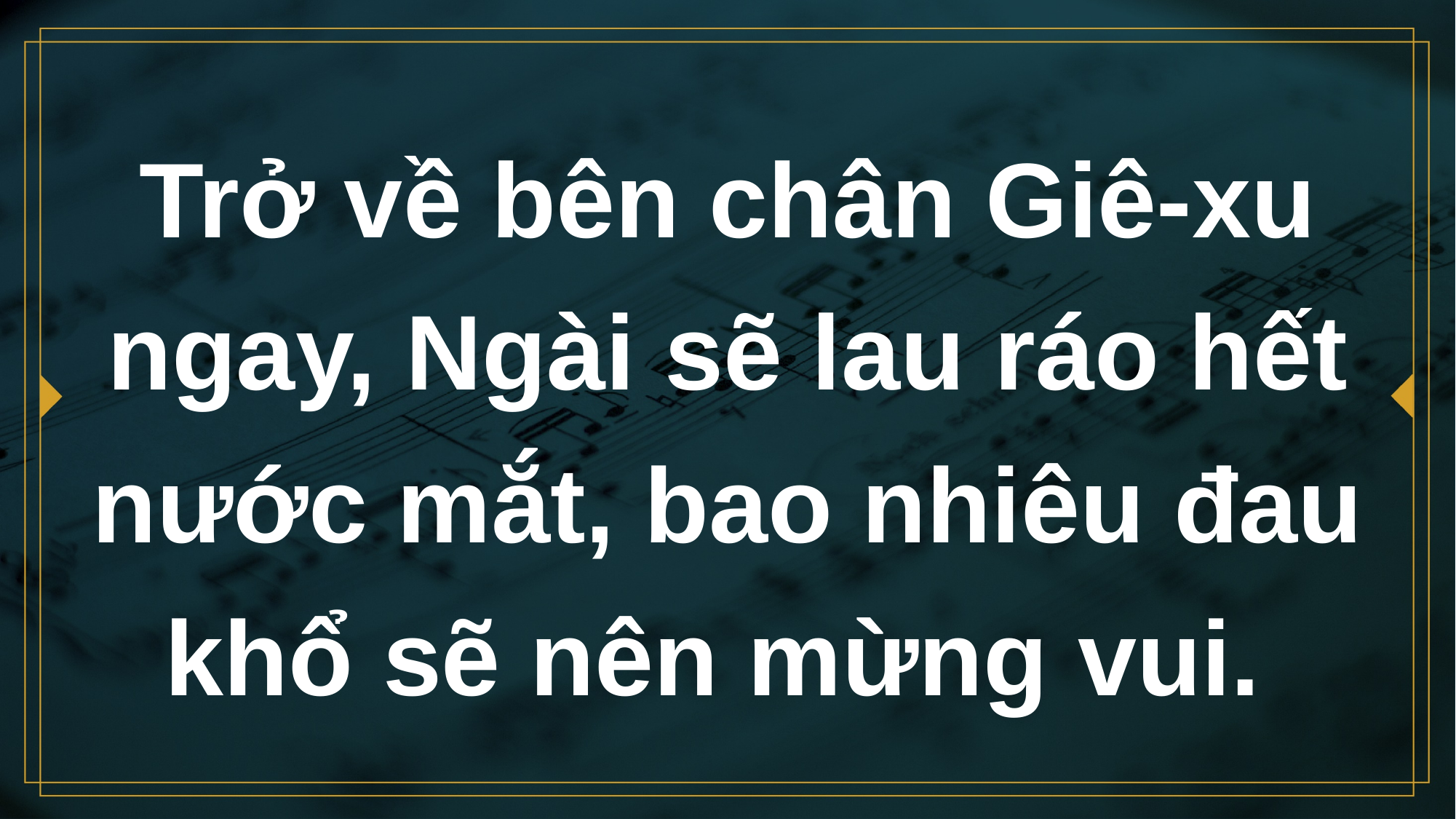

# Trở về bên chân Giê-xu ngay, Ngài sẽ lau ráo hết nước mắt, bao nhiêu đau khổ sẽ nên mừng vui.